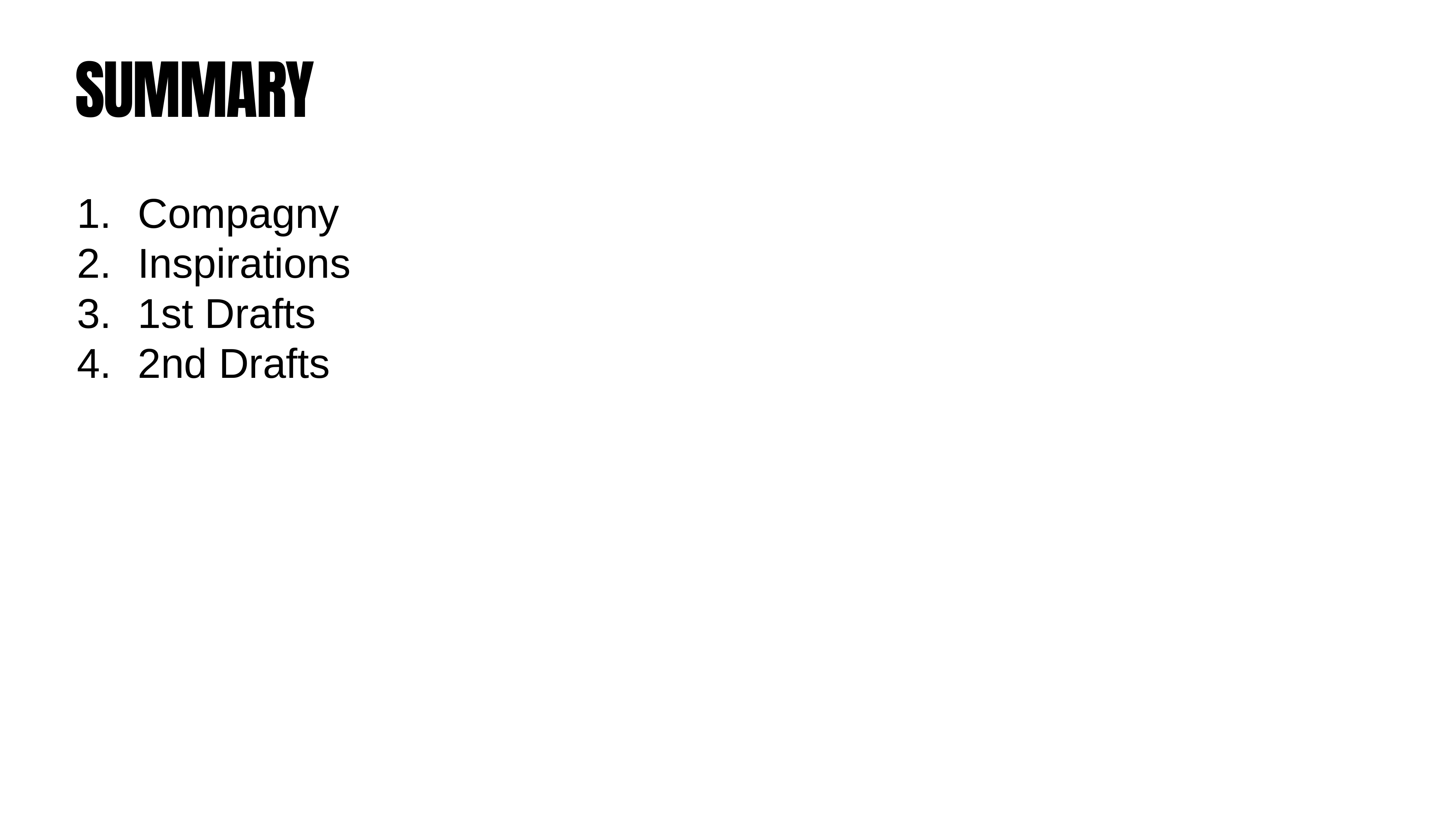

# SUMMARY
Compagny
Inspirations
1st Drafts
2nd Drafts